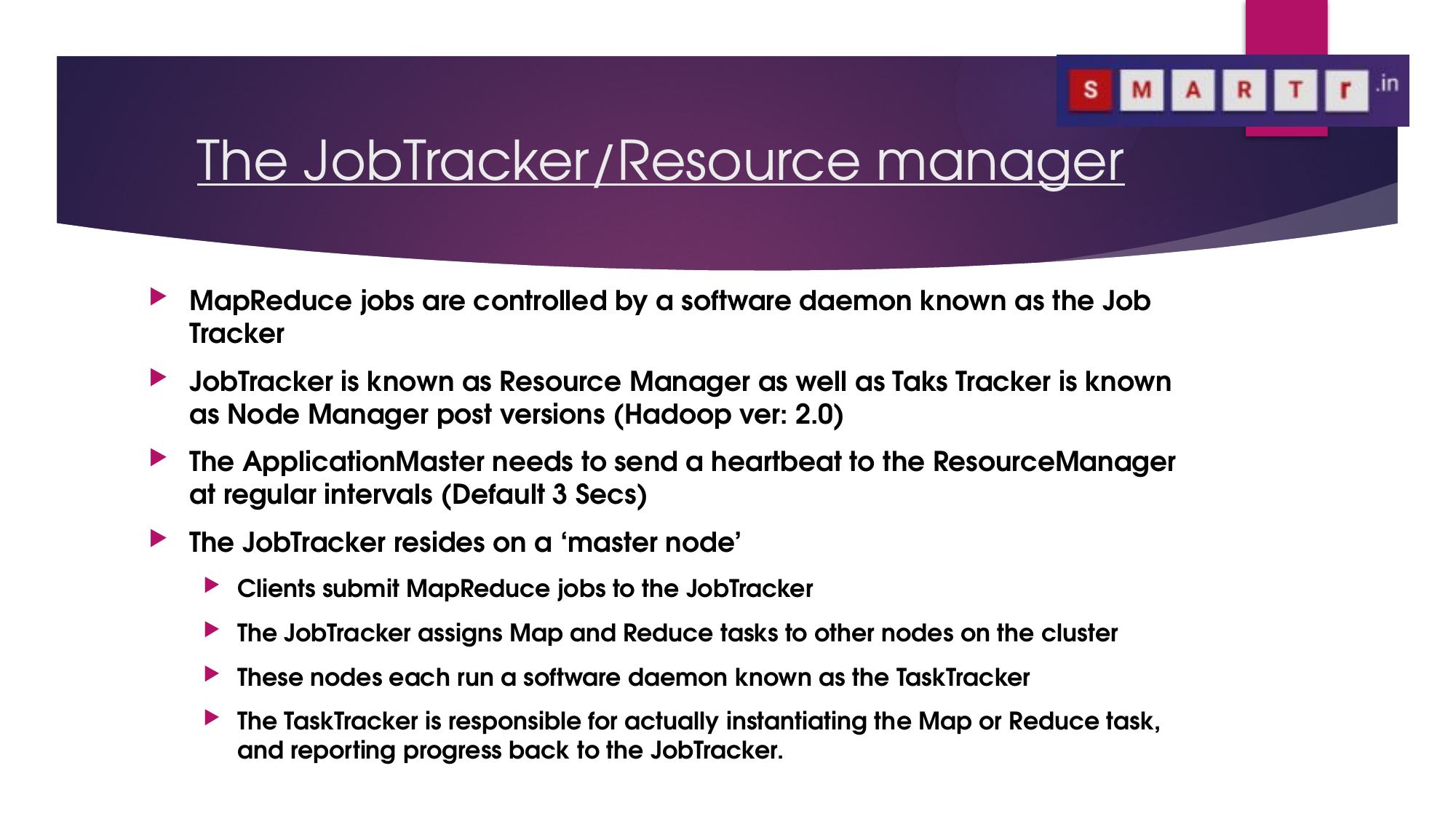

# The JobTracker/Resource manager
MapReduce jobs are controlled by a software daemon known as the Job Tracker
JobTracker is known as Resource Manager as well as Taks Tracker is known as Node Manager post versions (Hadoop ver: 2.0)
The ApplicationMaster needs to send a heartbeat to the ResourceManager at regular intervals (Default 3 Secs)
The JobTracker resides on a ‘master node’
Clients submit MapReduce jobs to the JobTracker
The JobTracker assigns Map and Reduce tasks to other nodes on the cluster
These nodes each run a software daemon known as the TaskTracker
The TaskTracker is responsible for actually instantiating the Map or Reduce task, and reporting progress back to the JobTracker.